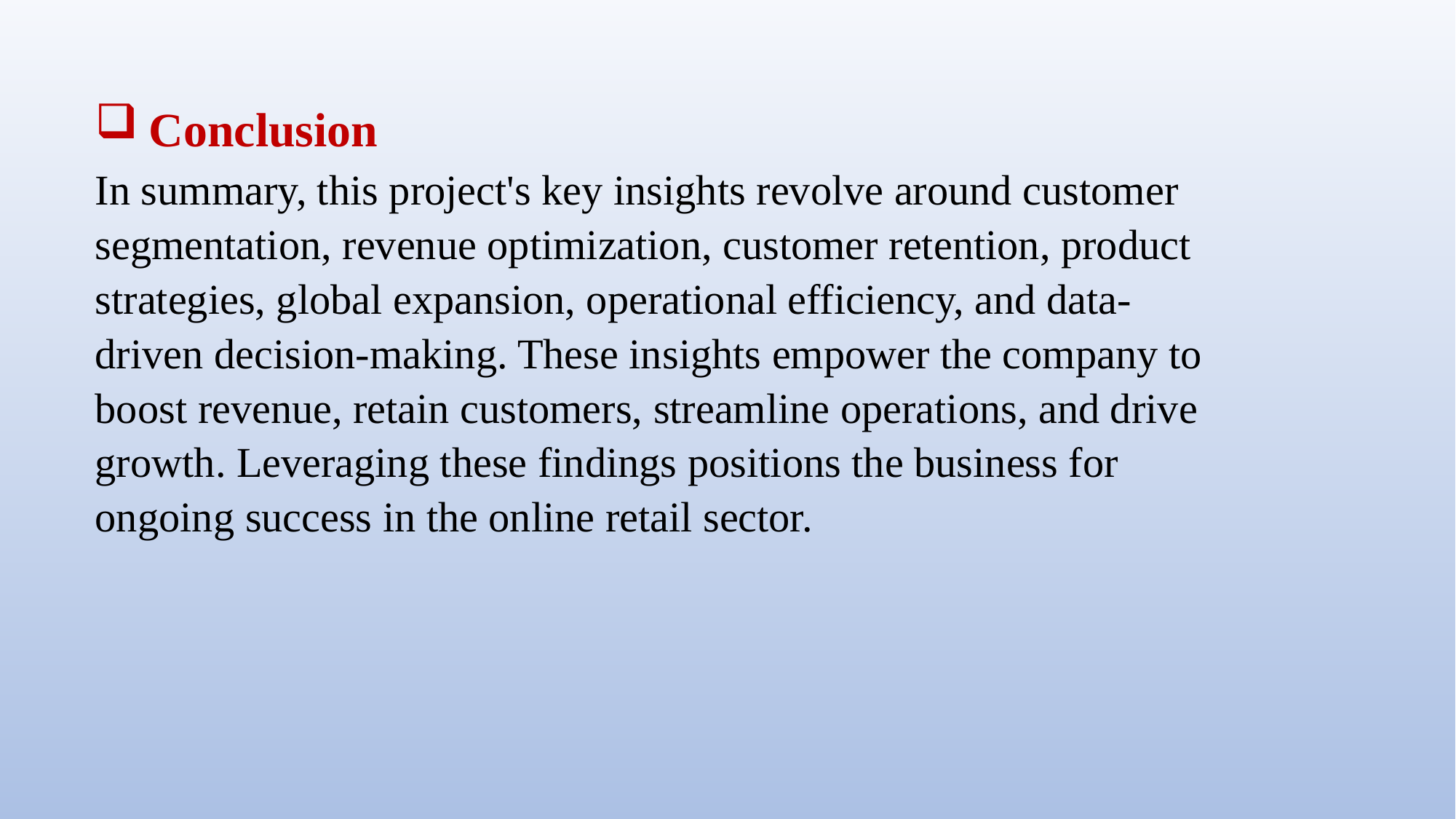

Conclusion
In summary, this project's key insights revolve around customer segmentation, revenue optimization, customer retention, product strategies, global expansion, operational efficiency, and data-driven decision-making. These insights empower the company to boost revenue, retain customers, streamline operations, and drive growth. Leveraging these findings positions the business for ongoing success in the online retail sector.